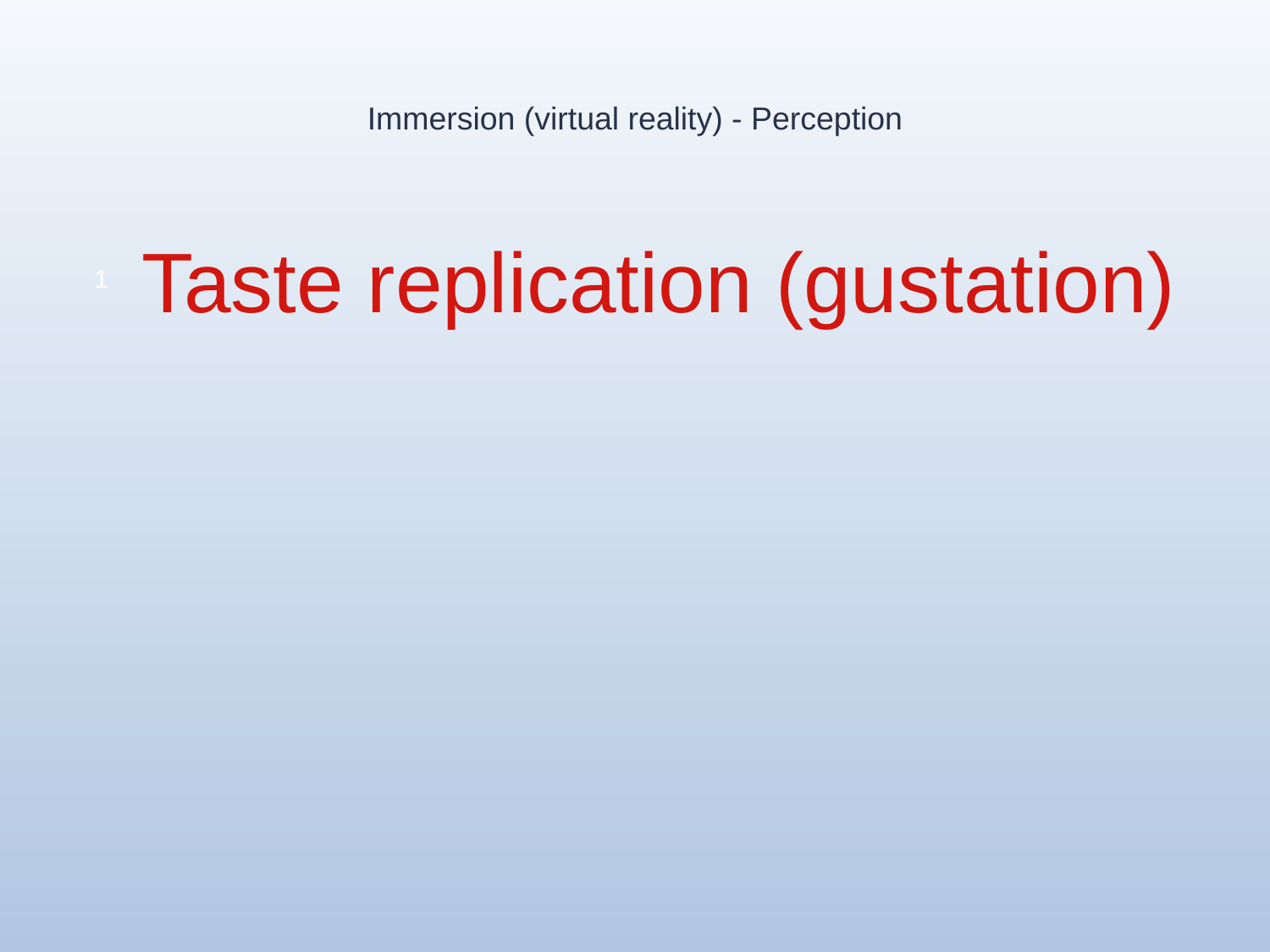

# Immersion (virtual reality) - Perception
Taste replication (gustation)